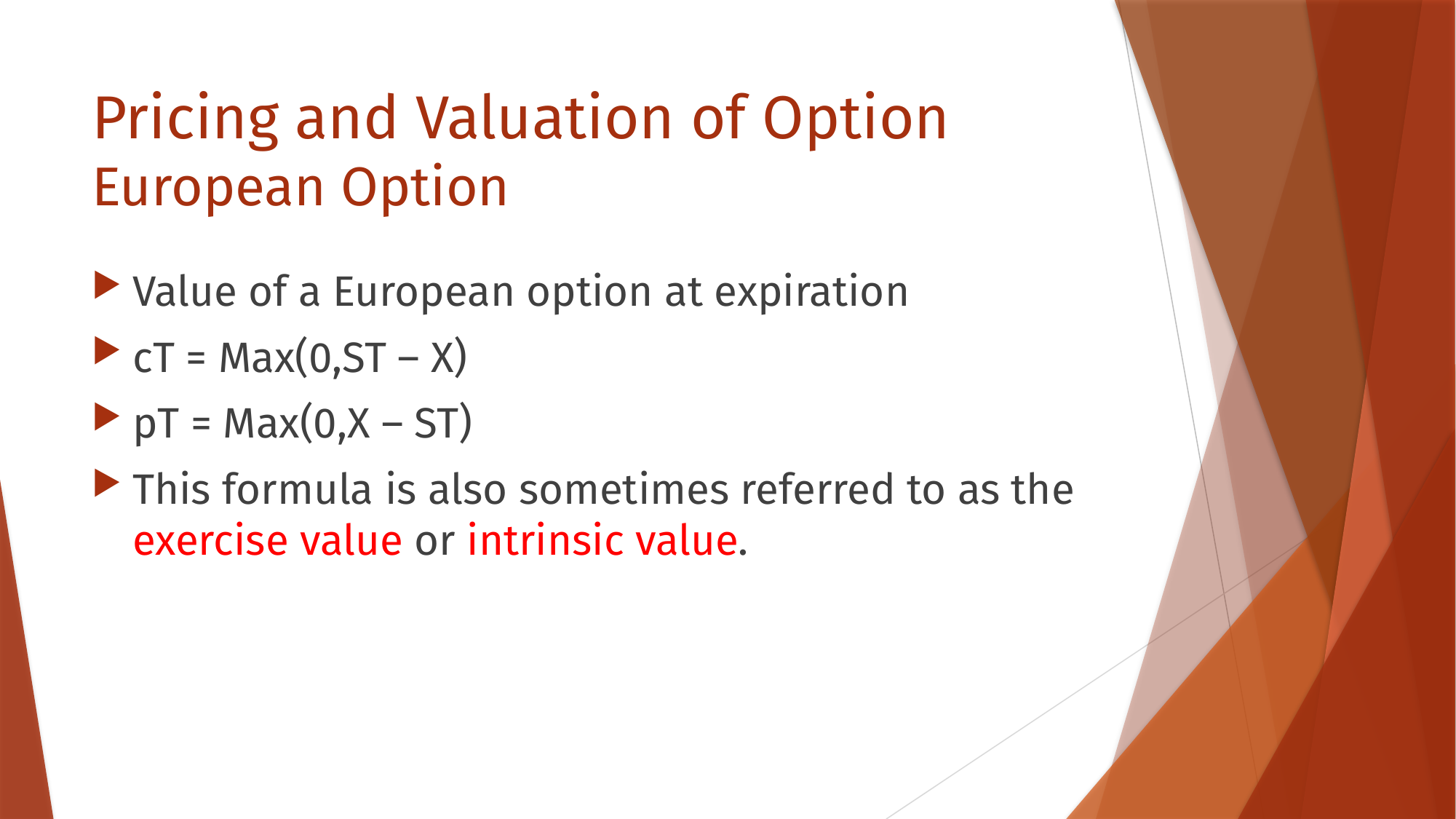

# Pricing and Valuation of Option European Option
Value of a European option at expiration
cT = Max(0,ST – X)
pT = Max(0,X – ST)
This formula is also sometimes referred to as the exercise value or intrinsic value.